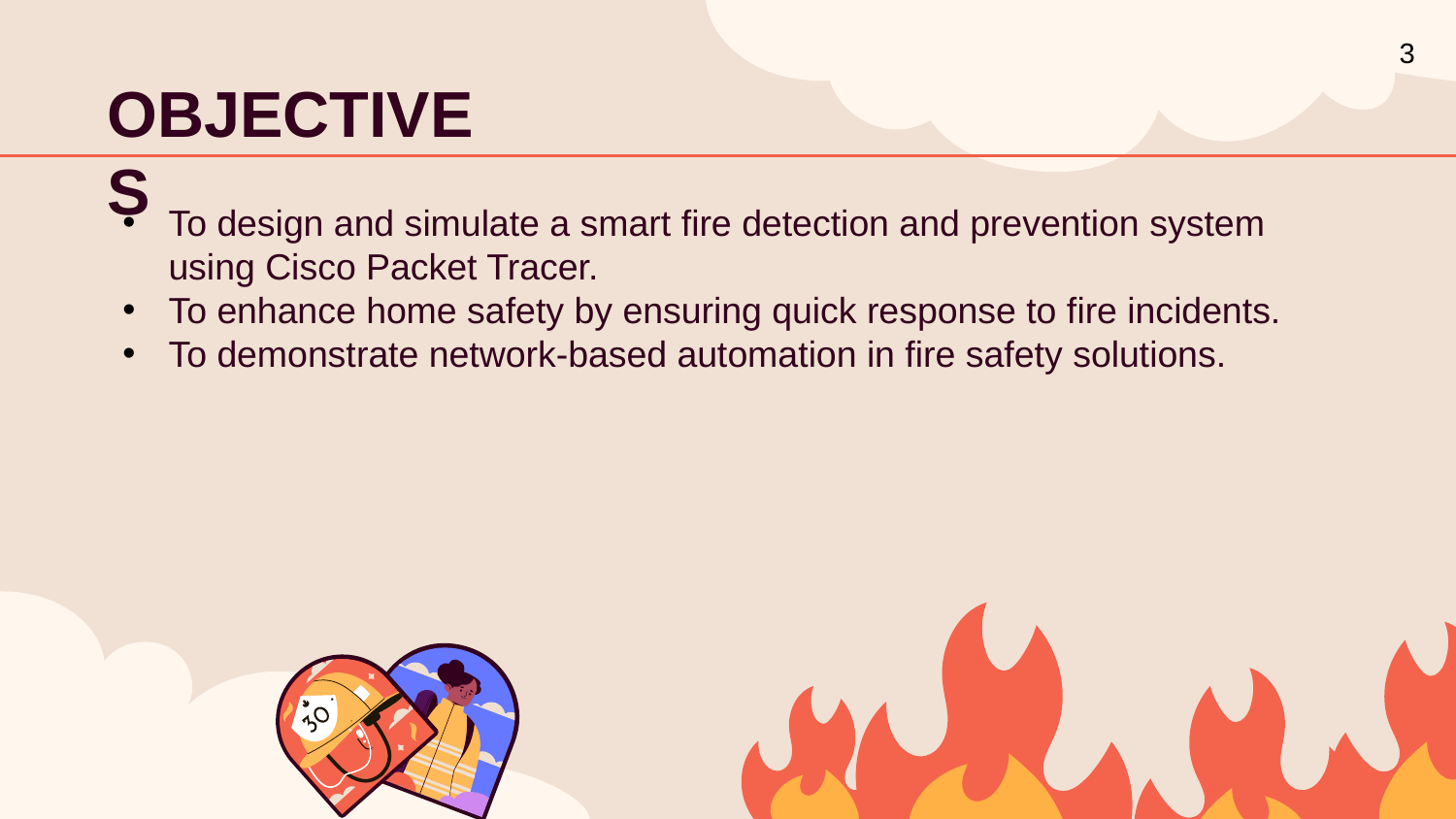

3
# OBJECTIVES
To design and simulate a smart fire detection and prevention system using Cisco Packet Tracer.
To enhance home safety by ensuring quick response to fire incidents.
To demonstrate network-based automation in fire safety solutions.